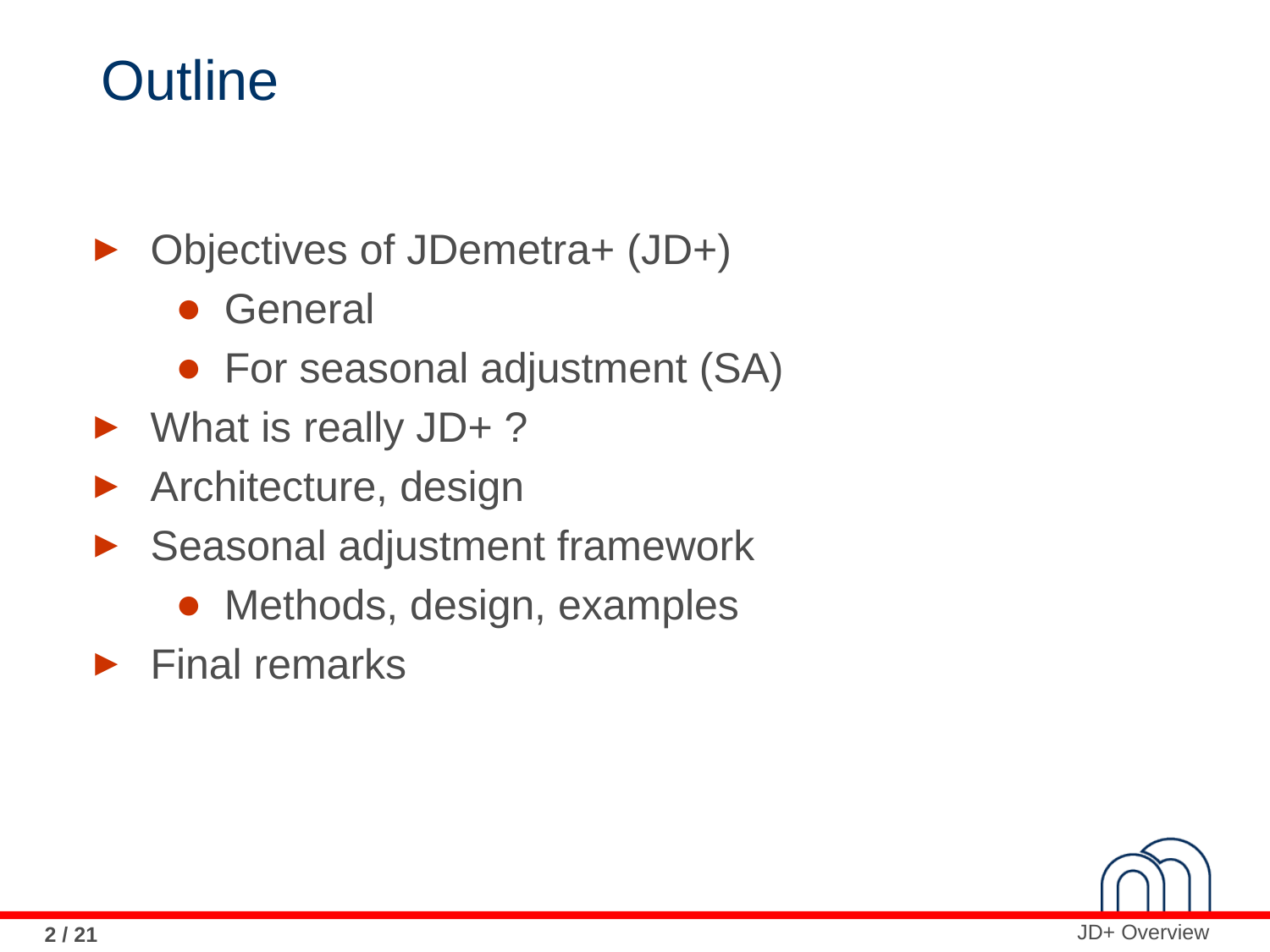

# Outline
Objectives of JDemetra+ (JD+)
General
For seasonal adjustment (SA)
What is really JD+ ?
Architecture, design
Seasonal adjustment framework
Methods, design, examples
Final remarks